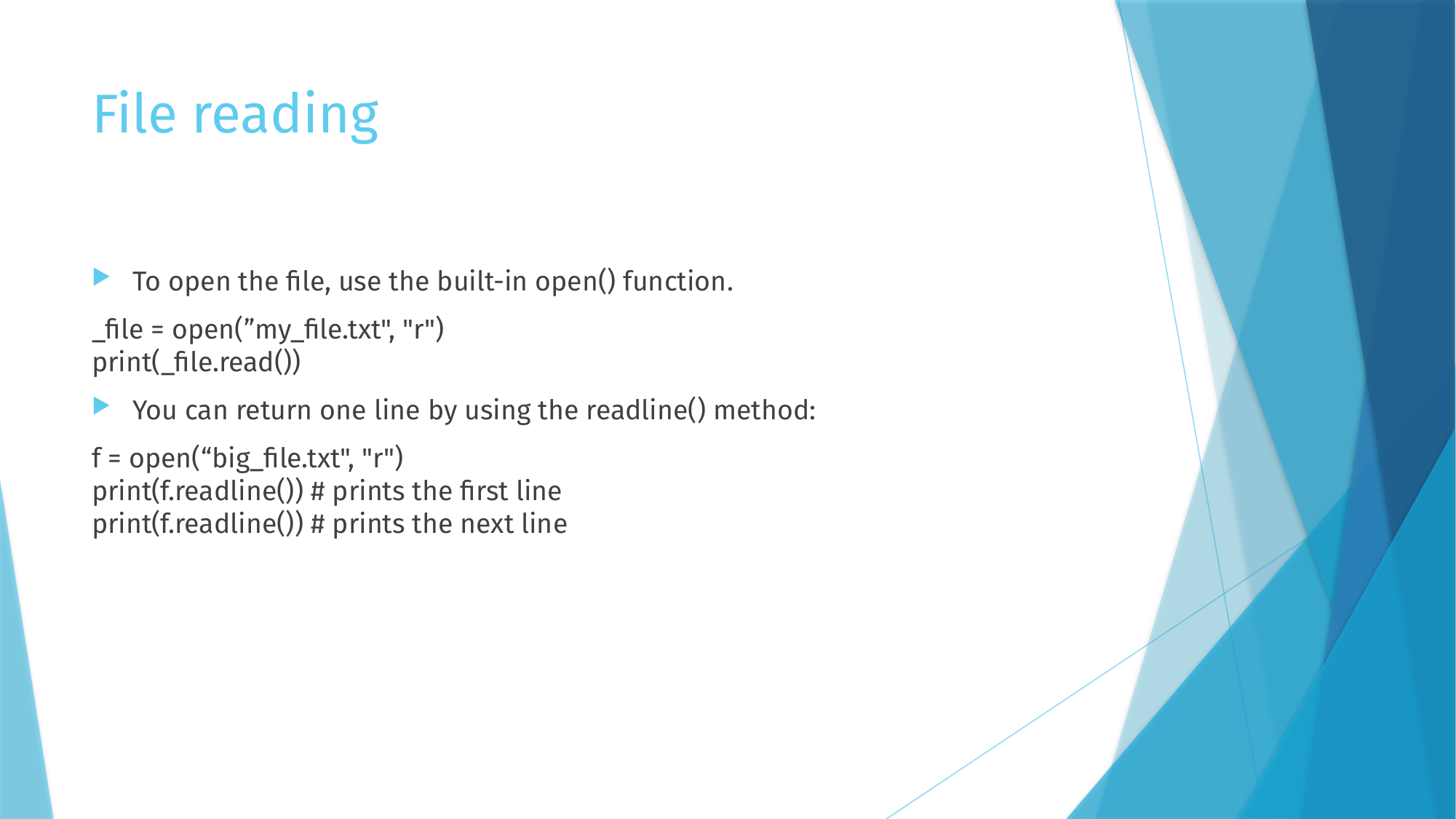

# File reading
To open the file, use the built-in open() function.
_file = open(”my_file.txt", "r")
print(_file.read())
You can return one line by using the readline() method:
f = open(“big_file.txt", "r")
print(f.readline()) # prints the first line
print(f.readline()) # prints the next line